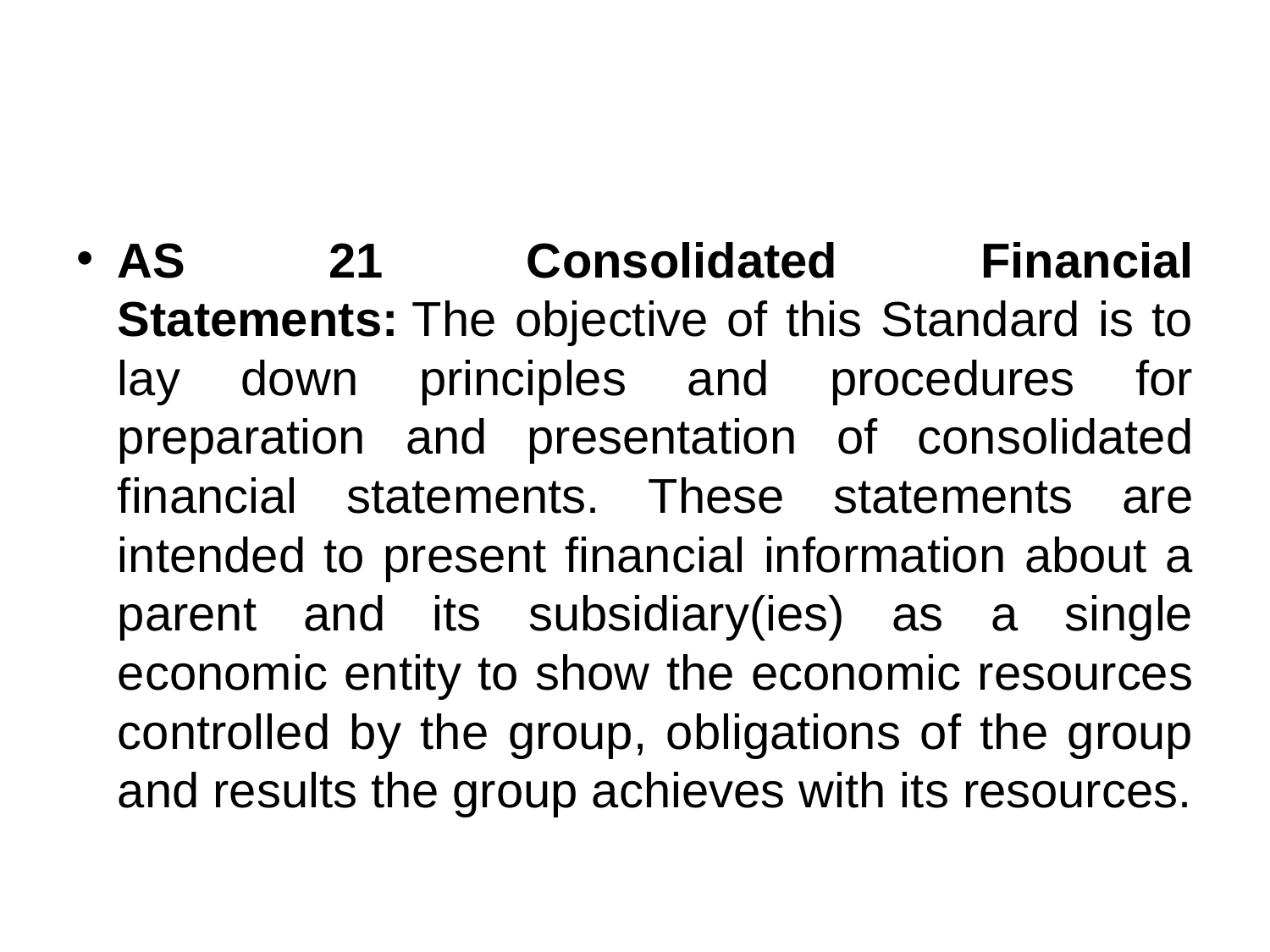

#
AS 21 Consolidated Financial Statements: The objective of this Standard is to lay down principles and procedures for preparation and presentation of consolidated financial statements. These statements are intended to present financial information about a parent and its subsidiary(ies) as a single economic entity to show the economic resources controlled by the group, obligations of the group and results the group achieves with its resources.